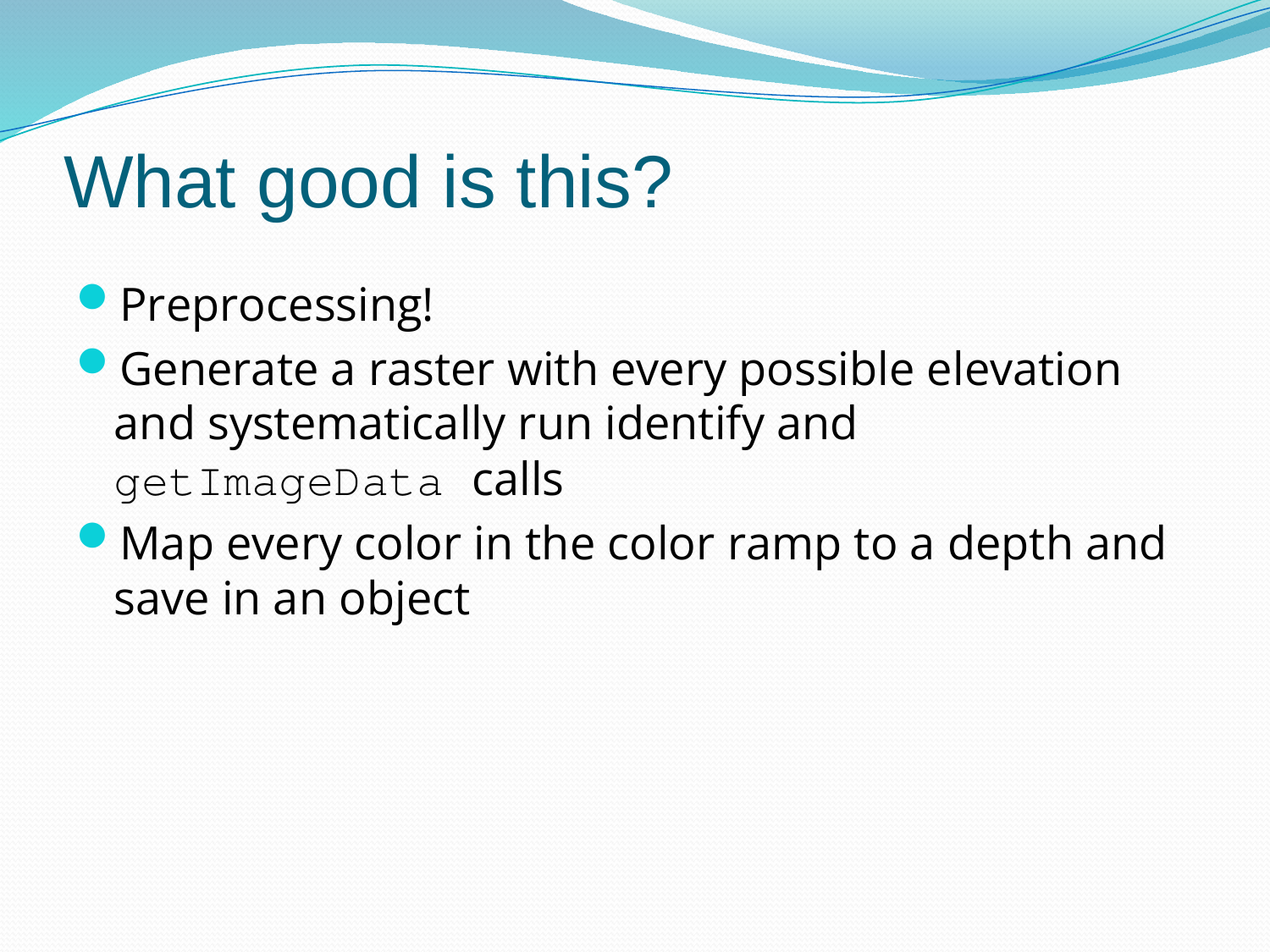

# What good is this?
Preprocessing!
Generate a raster with every possible elevation and systematically run identify and getImageData calls
Map every color in the color ramp to a depth and save in an object